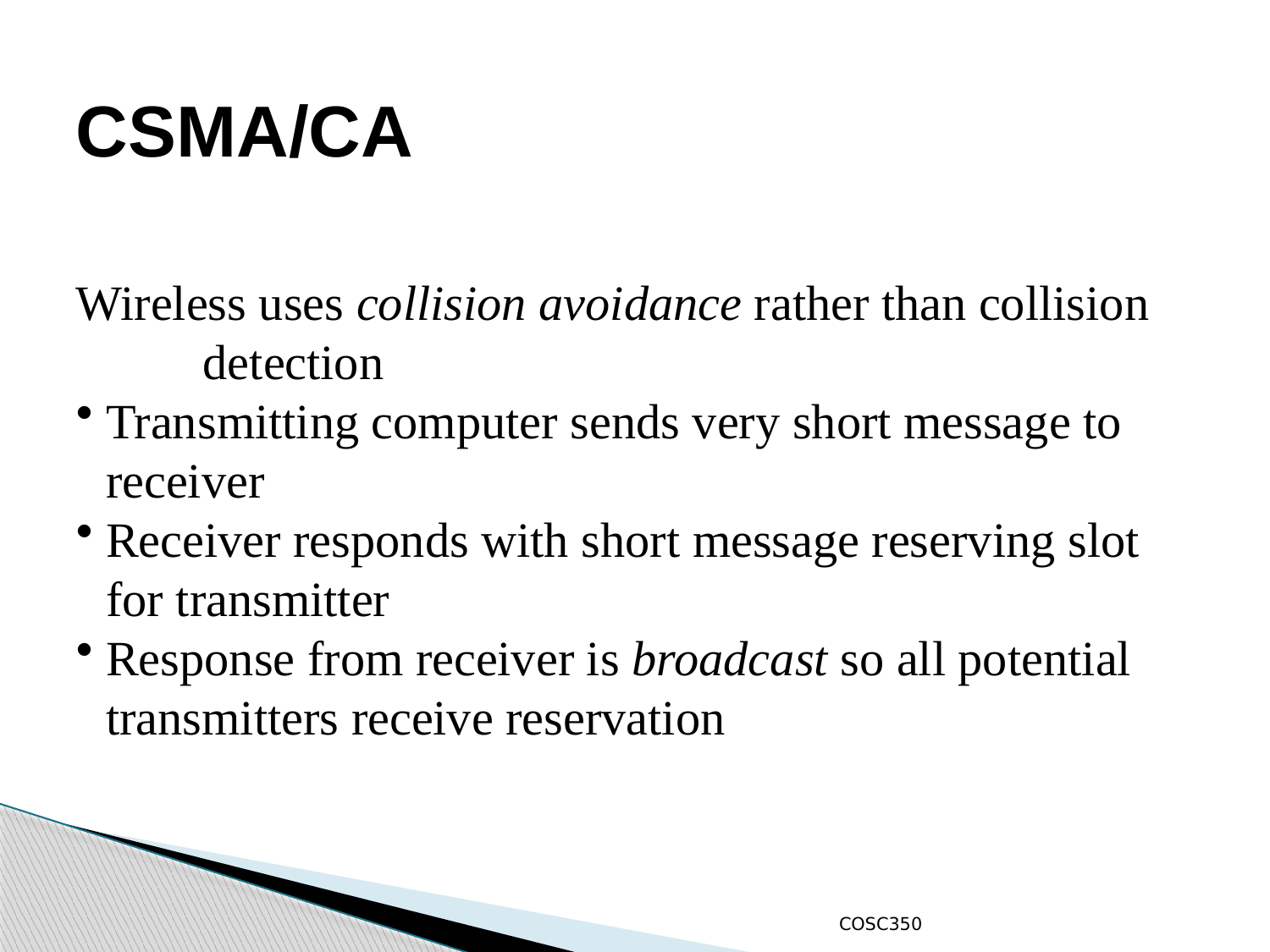

CSMA/CA

Wireless uses collision avoidance rather than collision
	detection
Transmitting computer sends very short message to receiver
Receiver responds with short message reserving slot for transmitter
Response from receiver is broadcast so all potential transmitters receive reservation
COSC350